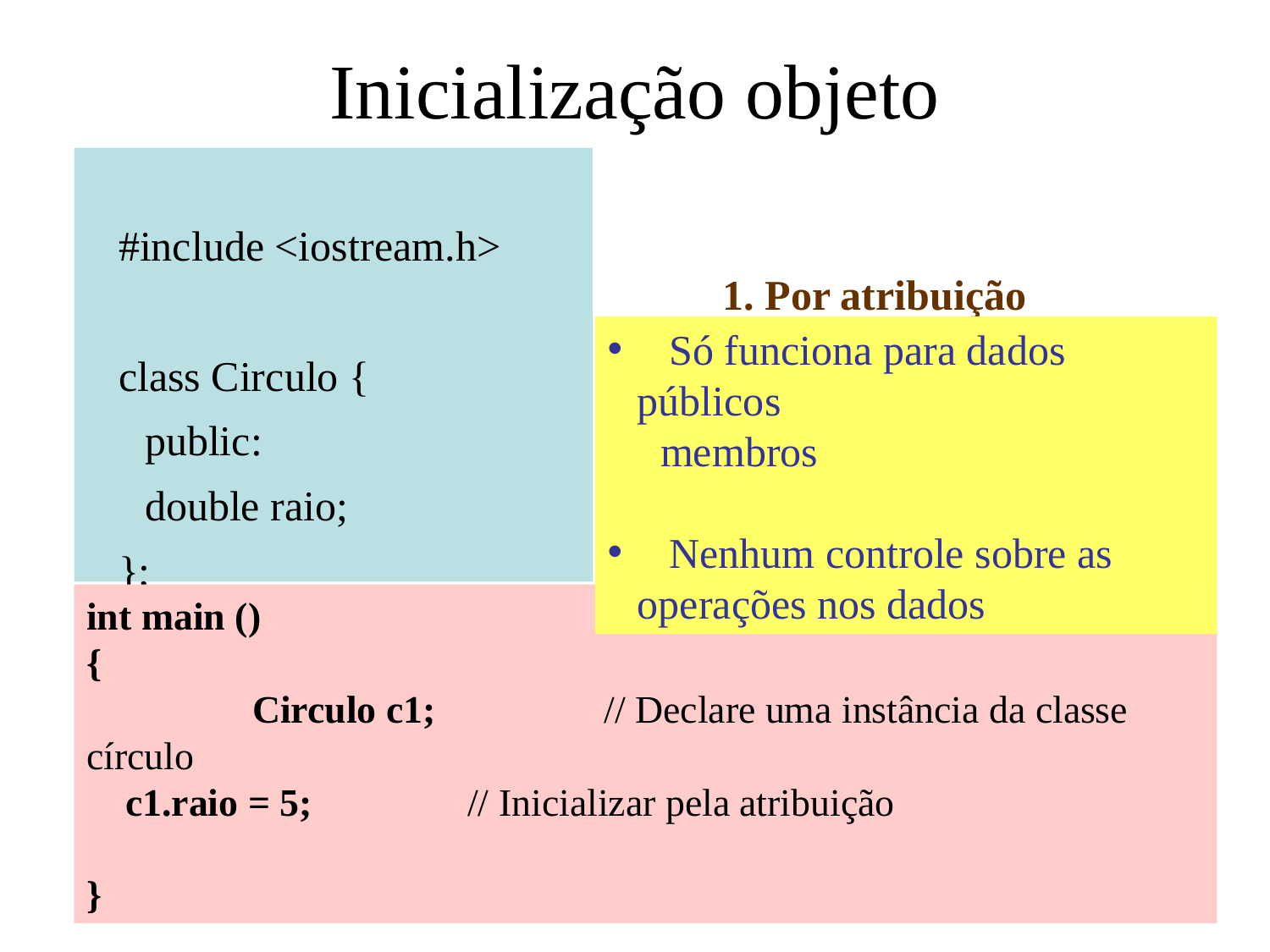

Inicialização objeto
# #include <iostream.h>

   class Circulo {
	 public:
	 double raio;
   };

1. Por atribuição
   Só funciona para dados públicos
     membros

   Nenhum controle sobre as operações nos dados
int main ()
{
	    Circulo c1;		 // Declare uma instância da classe círculo
    c1.raio = 5;	 	// Inicializar pela atribuição

}
24